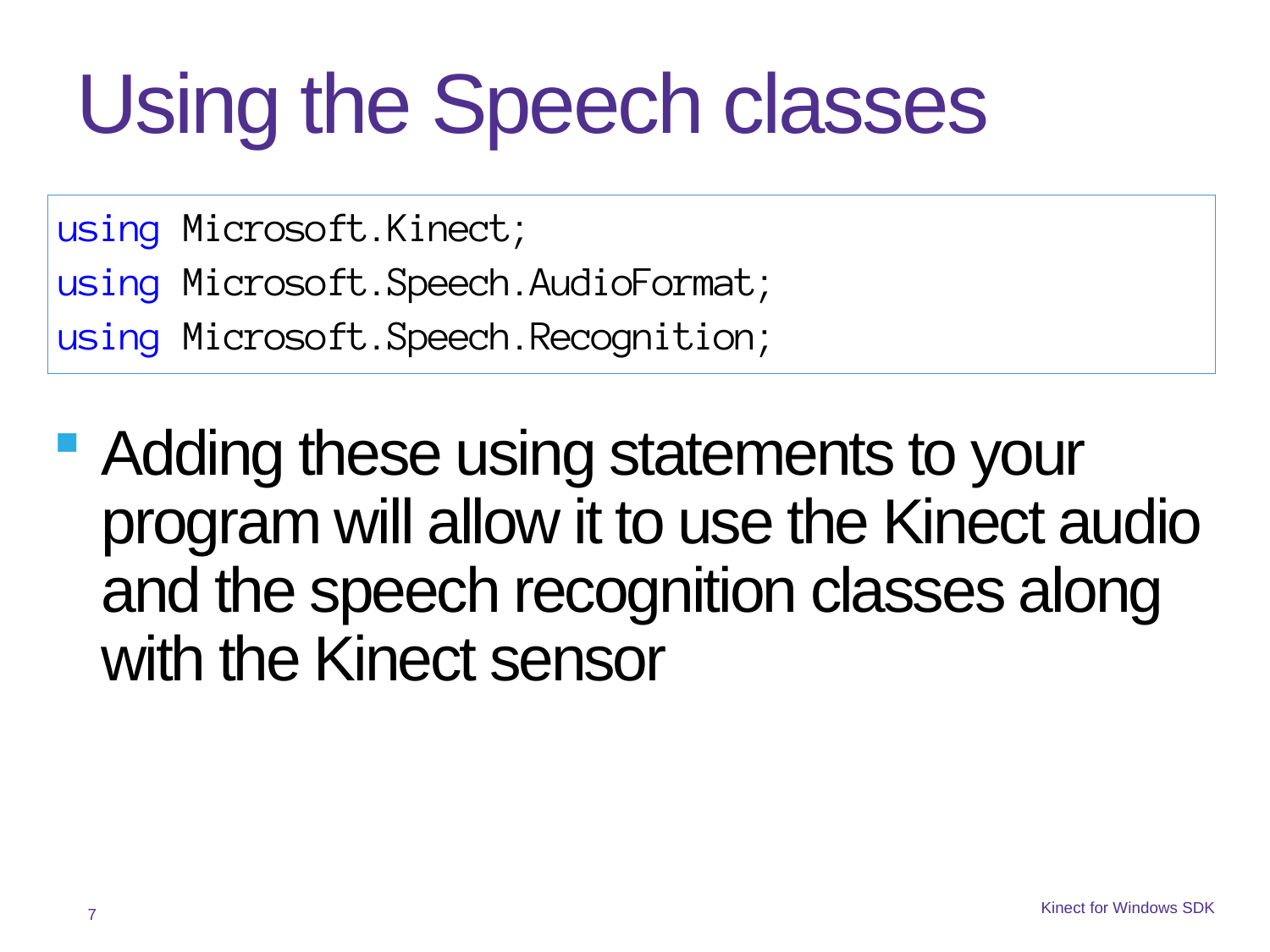

# Using the Speech classes
using Microsoft.Kinect;
using Microsoft.Speech.AudioFormat;
using Microsoft.Speech.Recognition;
Adding these using statements to your program will allow it to use the Kinect audio and the speech recognition classes along with the Kinect sensor
7